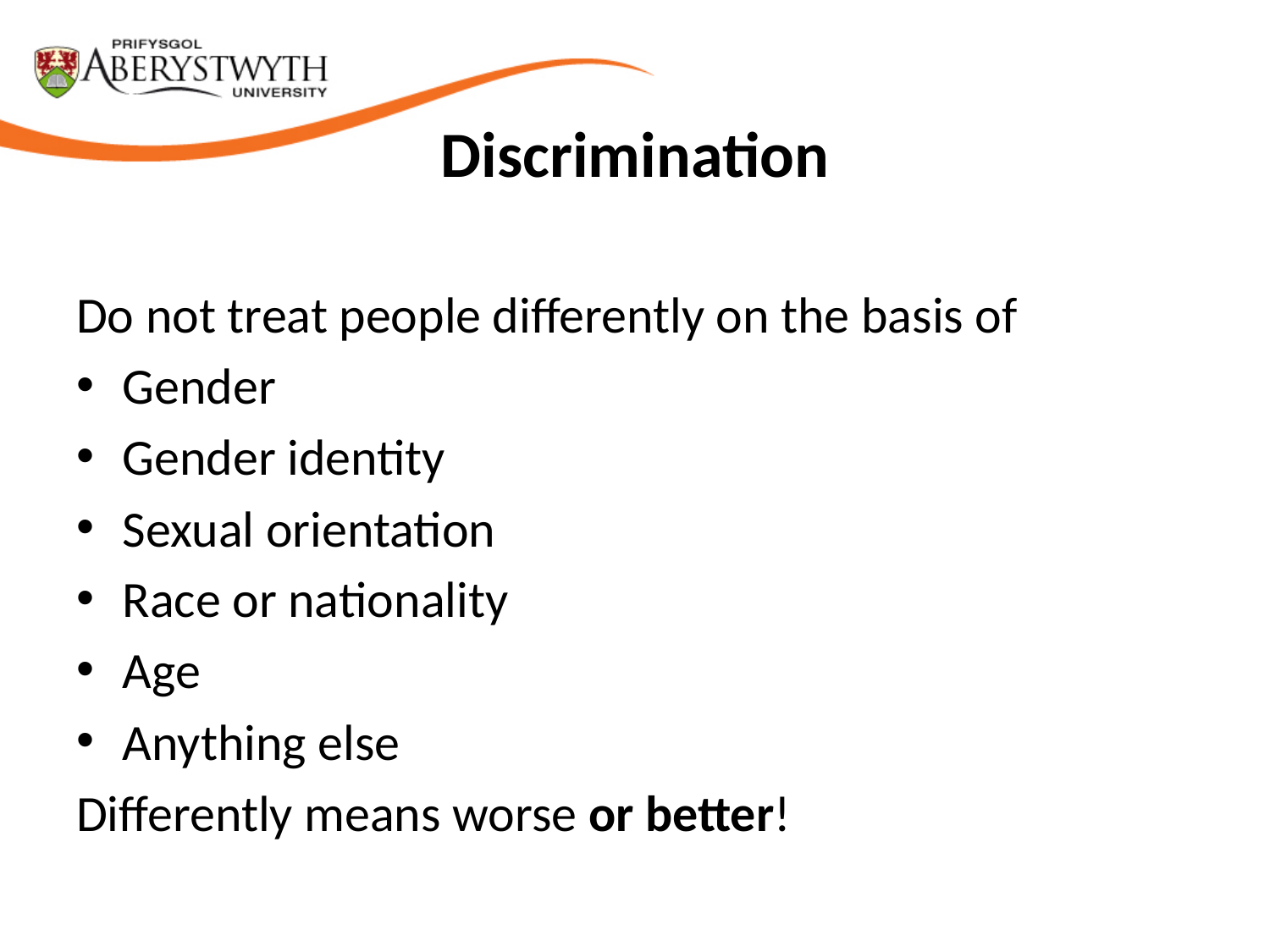

# Discrimination
Do not treat people differently on the basis of
Gender
Gender identity
Sexual orientation
Race or nationality
Age
Anything else
Differently means worse or better!